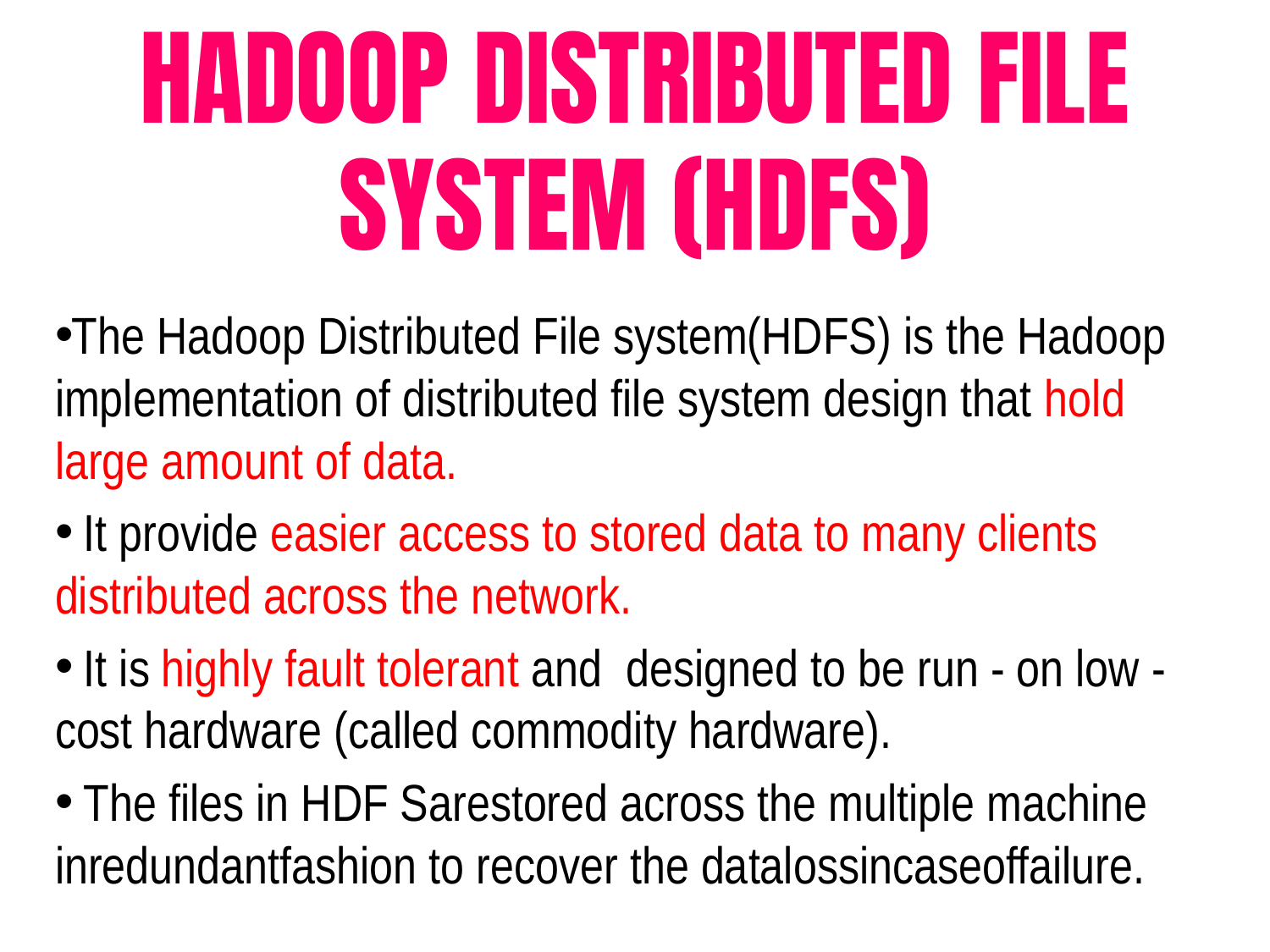

# HADOOP DISTRIBUTED FILE SYSTEM (HDFS)
The Hadoop Distributed File system(HDFS) is the Hadoop implementation of distributed file system design that hold large amount of data.
 It provide easier access to stored data to many clients distributed across the network.
 It is highly fault tolerant and  designed to be run - on low - cost hardware (called commodity hardware).
 The files in HDF Sarestored across the multiple machine inredundantfashion to recover the datalossincaseoffailure.